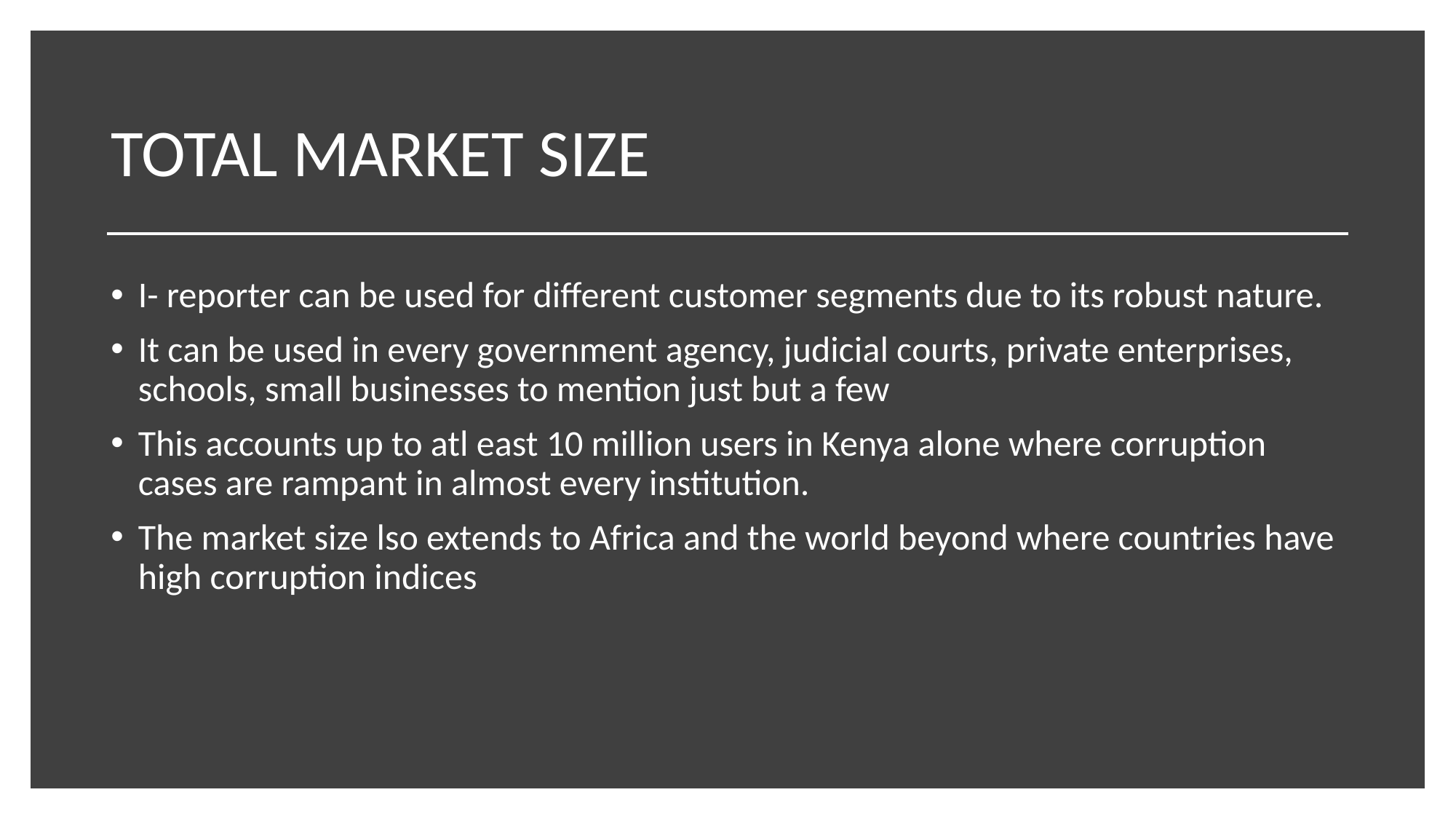

# TOTAL MARKET SIZE
I- reporter can be used for different customer segments due to its robust nature.
It can be used in every government agency, judicial courts, private enterprises, schools, small businesses to mention just but a few
This accounts up to atl east 10 million users in Kenya alone where corruption cases are rampant in almost every institution.
The market size lso extends to Africa and the world beyond where countries have high corruption indices